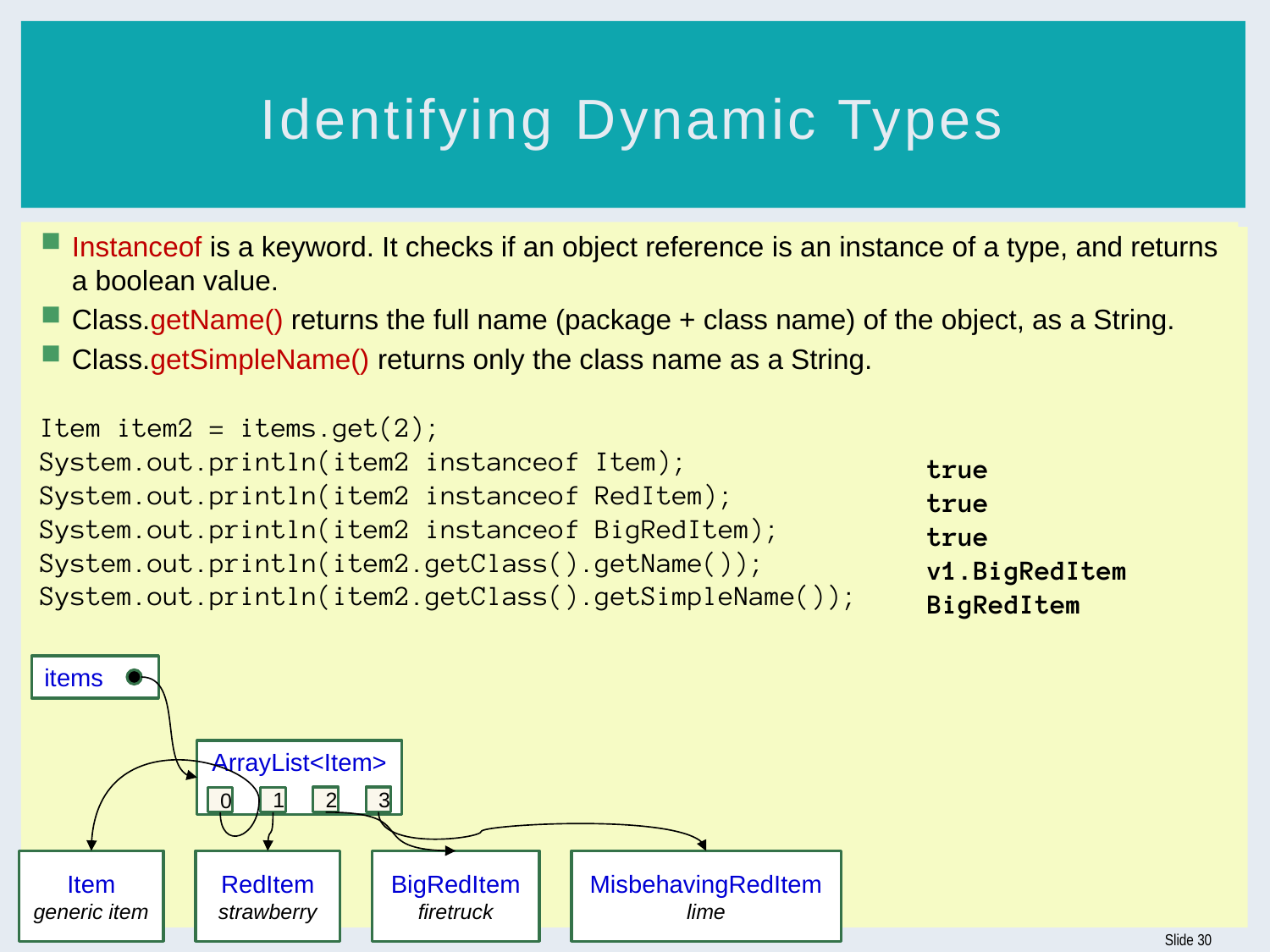

# Identifying Dynamic Types
Instanceof is a keyword. It checks if an object reference is an instance of a type, and returns a boolean value.
Class.getName() returns the full name (package + class name) of the object, as a String.
Class.getSimpleName() returns only the class name as a String.
Item item2 = items.get(2);
System.out.println(item2 instanceof Item);
System.out.println(item2 instanceof RedItem);
System.out.println(item2 instanceof BigRedItem);
System.out.println(item2.getClass().getName());
System.out.println(item2.getClass().getSimpleName());
true
true
true
v1.BigRedItem
BigRedItem
items

ArrayList<Item>
3
2
1
0
Item
generic item
RedItem
strawberry
BigRedItem
firetruck
MisbehavingRedItem
lime